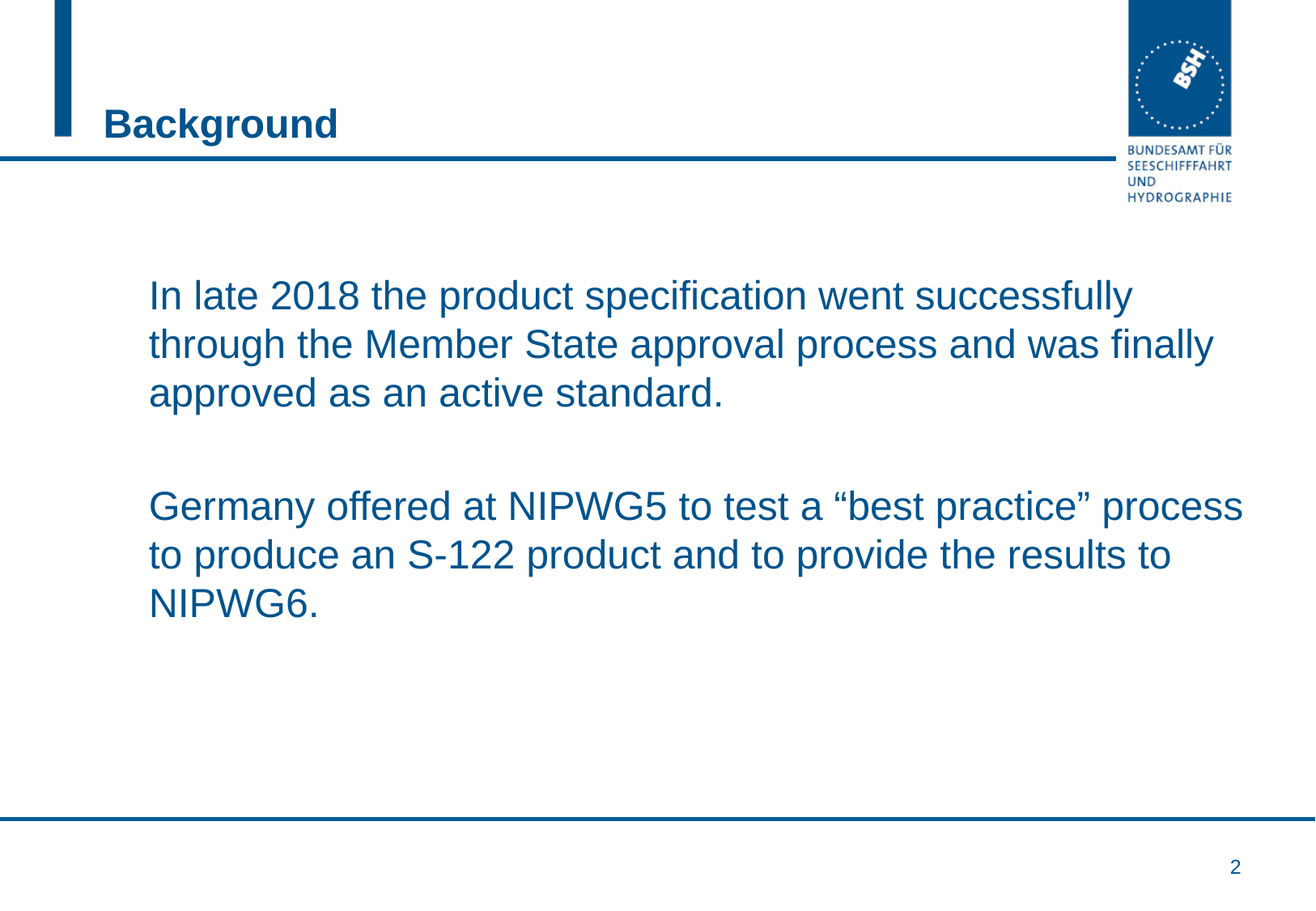

# Background
	In late 2018 the product specification went successfully through the Member State approval process and was finally approved as an active standard.

	Germany offered at NIPWG5 to test a “best practice” process to produce an S-122 product and to provide the results to NIPWG6.

2